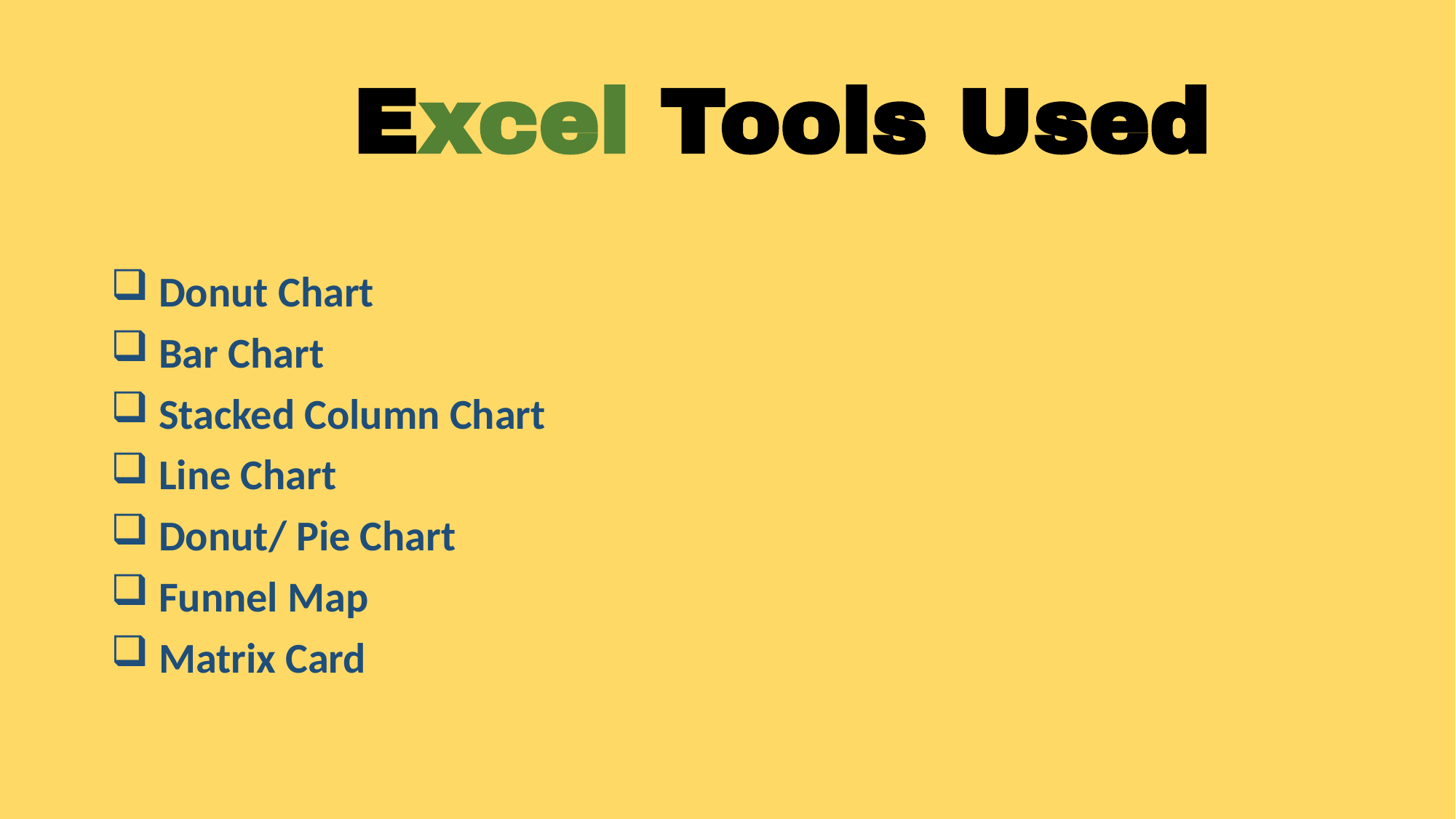

# Excel Tools Used

 Donut Chart
 Bar Chart
 Stacked Column Chart
 Line Chart
 Donut/ Pie Chart
 Funnel Map
 Matrix Card